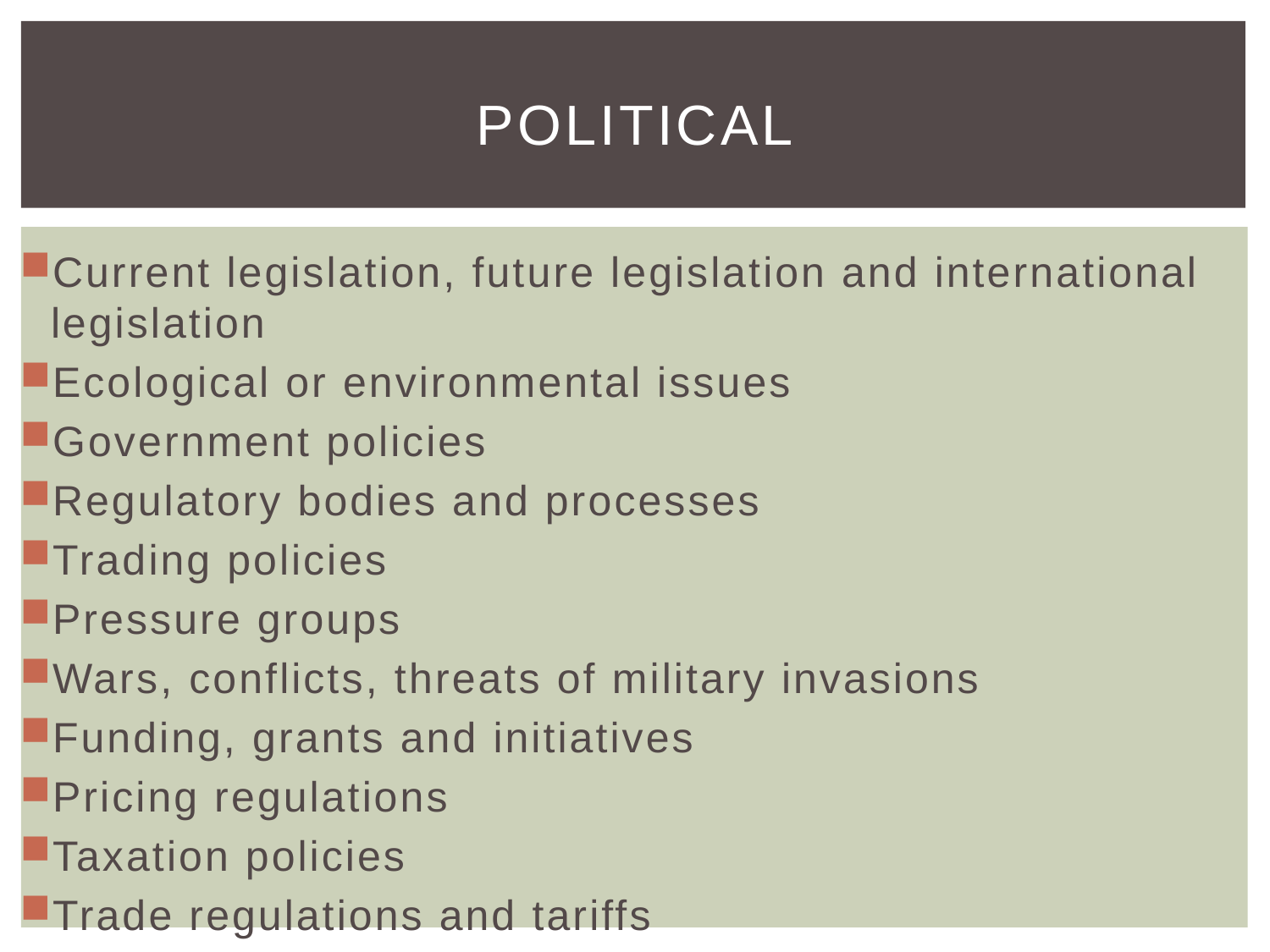

# POLITICAL
Current legislation, future legislation and international legislation
Ecological or environmental issues
Government policies
Regulatory bodies and processes
Trading policies
Pressure groups
Wars, conflicts, threats of military invasions
Funding, grants and initiatives
Pricing regulations
Taxation policies
Trade regulations and tariffs